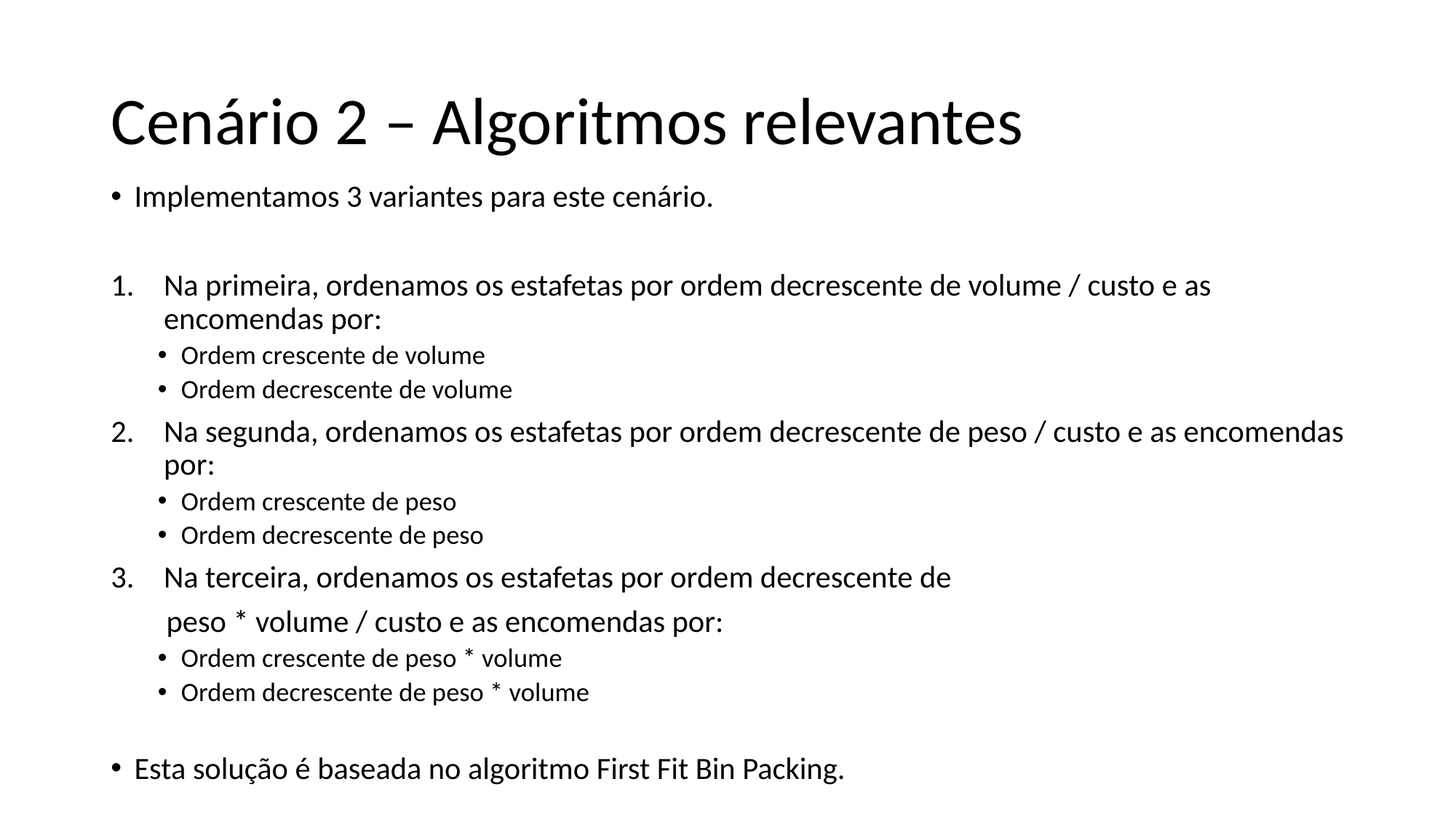

# Cenário 2 – Algoritmos relevantes
Implementamos 3 variantes para este cenário.

Na primeira, ordenamos os estafetas por ordem decrescente de volume / custo e as encomendas por:
Ordem crescente de volume
Ordem decrescente de volume
Na segunda, ordenamos os estafetas por ordem decrescente de peso / custo e as encomendas por:
Ordem crescente de peso
Ordem decrescente de peso
Na terceira, ordenamos os estafetas por ordem decrescente de
        peso * volume / custo e as encomendas por:
Ordem crescente de peso * volume
Ordem decrescente de peso * volume

Esta solução é baseada no algoritmo First Fit Bin Packing.